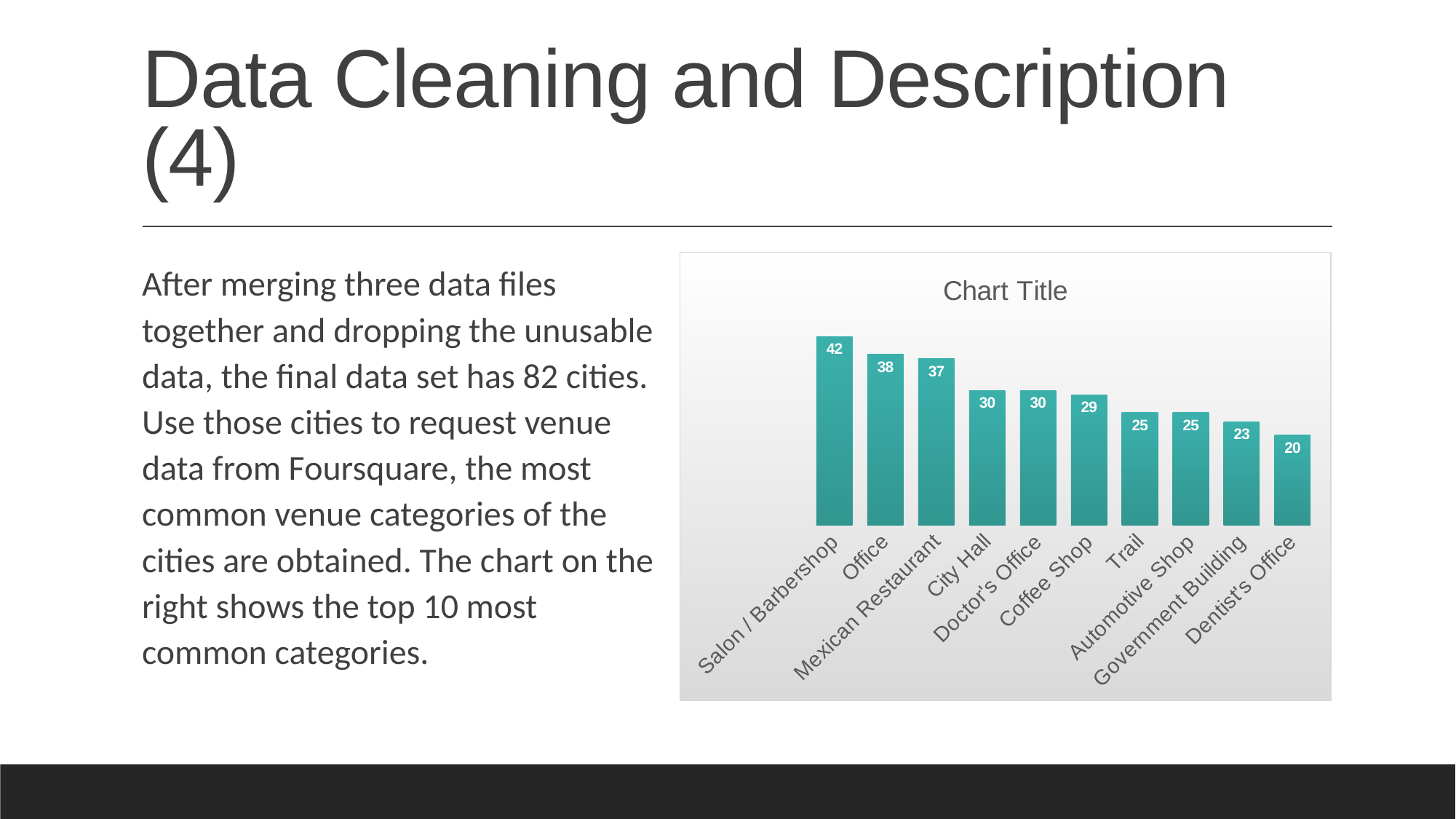

# Data Cleaning and Description (4)

### Chart:

| Category |  |
|---|---|
| Salon / Barbershop | 42.0 |
| Office | 38.0 |
| Mexican Restaurant | 37.0 |
| City Hall | 30.0 |
| Doctor's Office | 30.0 |
| Coffee Shop | 29.0 |
| Trail | 25.0 |
| Automotive Shop | 25.0 |
| Government Building | 23.0 |
| Dentist's Office | 20.0 |
After merging three data files together and dropping the unusable data, the final data set has 82 cities. Use those cities to request venue data from Foursquare, the most common venue categories of the cities are obtained. The chart on the right shows the top 10 most common categories.